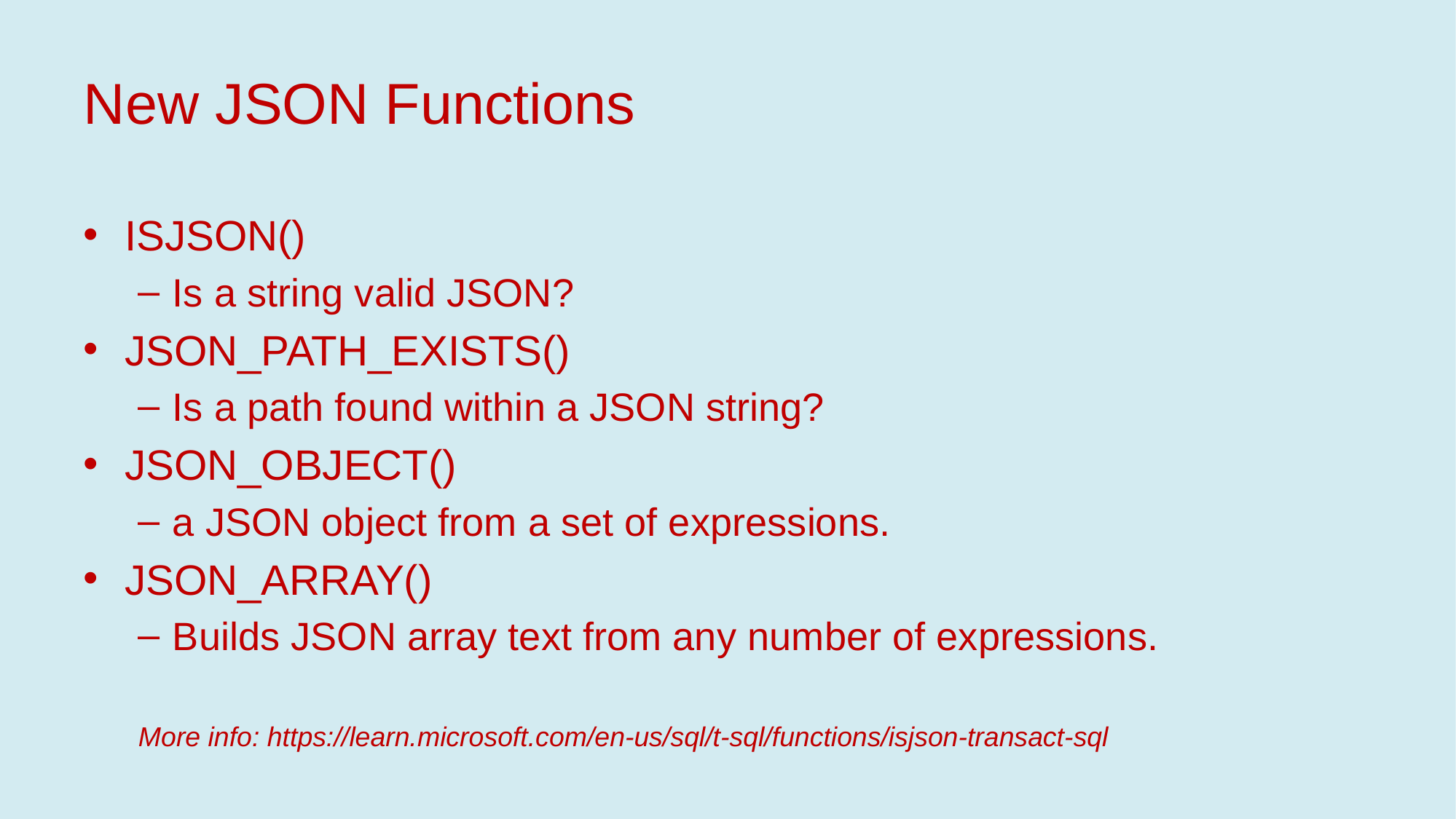

# New JSON Functions
ISJSON()
Is a string valid JSON?
JSON_PATH_EXISTS()
Is a path found within a JSON string?
JSON_OBJECT()
a JSON object from a set of expressions.
JSON_ARRAY()
Builds JSON array text from any number of expressions.

More info: https://learn.microsoft.com/en-us/sql/t-sql/functions/isjson-transact-sql